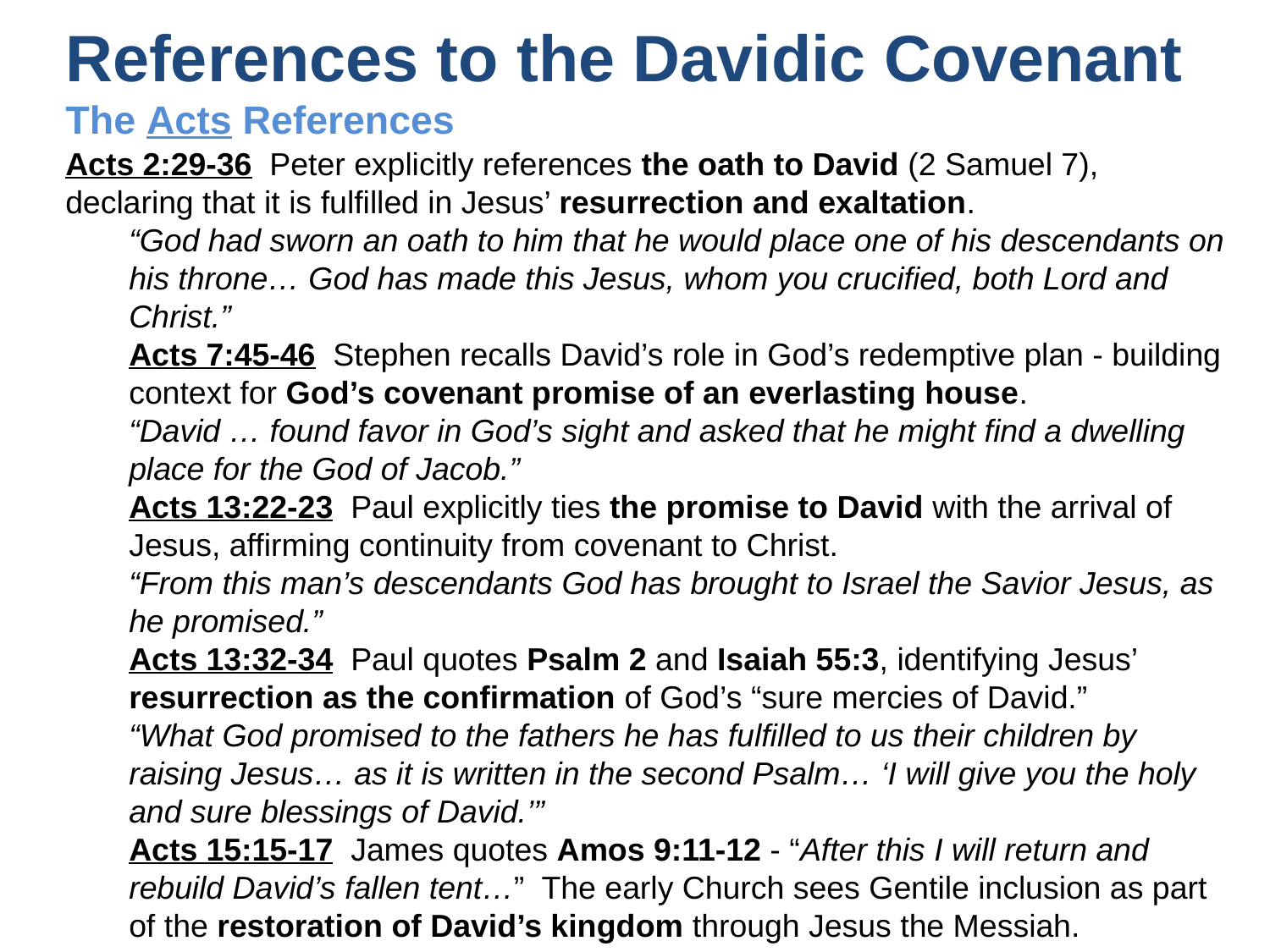

References to the Davidic Covenant
The Acts References
Acts 2:29-36  Peter explicitly references the oath to David (2 Samuel 7), declaring that it is fulfilled in Jesus’ resurrection and exaltation.
“God had sworn an oath to him that he would place one of his descendants on his throne… God has made this Jesus, whom you crucified, both Lord and Christ.”
Acts 7:45-46  Stephen recalls David’s role in God’s redemptive plan - building context for God’s covenant promise of an everlasting house.
“David … found favor in God’s sight and asked that he might find a dwelling place for the God of Jacob.”
Acts 13:22-23  Paul explicitly ties the promise to David with the arrival of Jesus, affirming continuity from covenant to Christ.
“From this man’s descendants God has brought to Israel the Savior Jesus, as he promised.”
Acts 13:32-34  Paul quotes Psalm 2 and Isaiah 55:3, identifying Jesus’ resurrection as the confirmation of God’s “sure mercies of David.”
“What God promised to the fathers he has fulfilled to us their children by raising Jesus… as it is written in the second Psalm… ‘I will give you the holy and sure blessings of David.’”
Acts 15:15-17  James quotes Amos 9:11-12 - “After this I will return and rebuild David’s fallen tent…”  The early Church sees Gentile inclusion as part of the restoration of David’s kingdom through Jesus the Messiah.